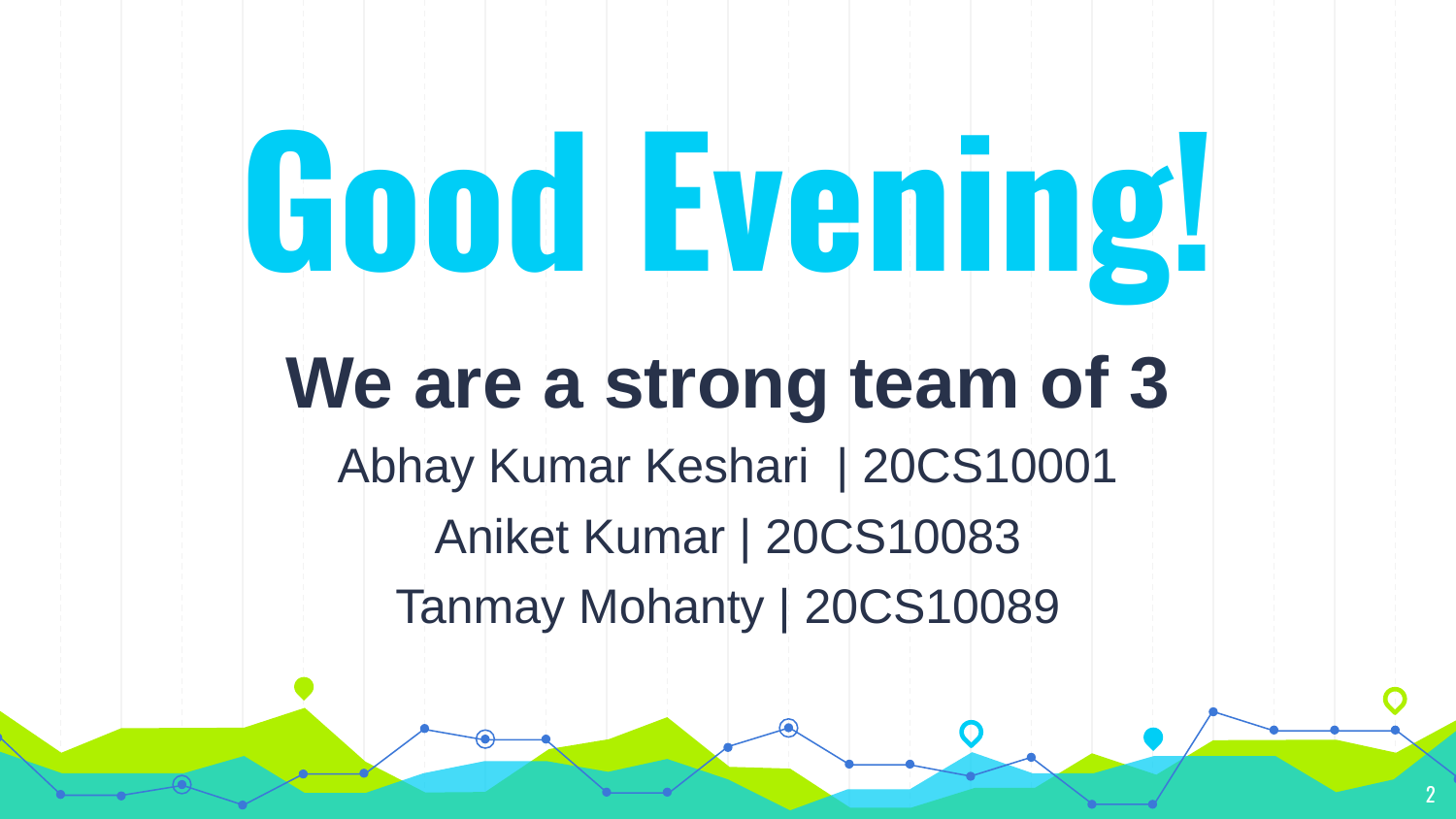

Good Evening!
We are a strong team of 3
Abhay Kumar Keshari  | 20CS10001
Aniket Kumar | 20CS10083
Tanmay Mohanty | 20CS10089
2